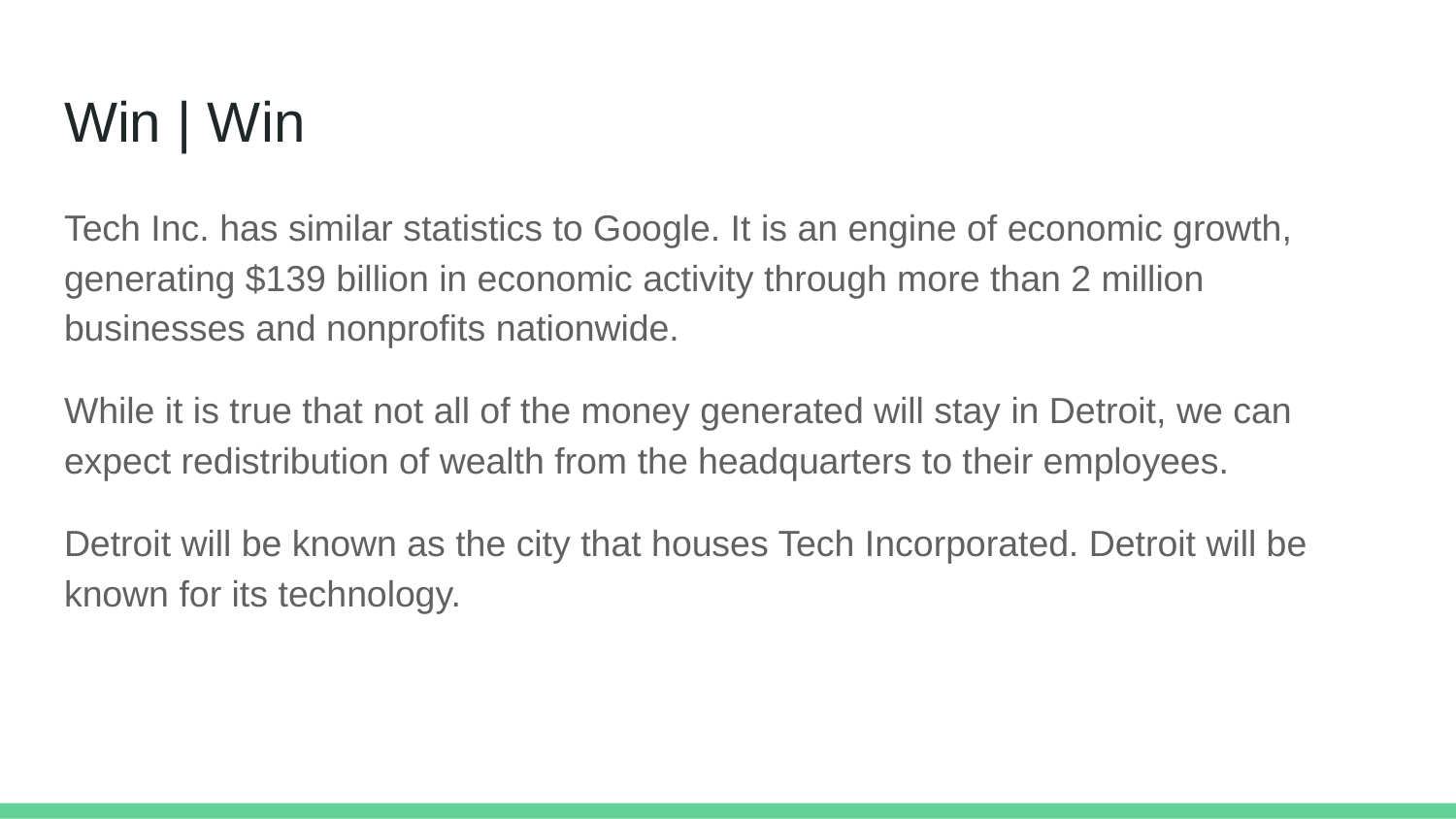

# Win | Win
Tech Inc. has similar statistics to Google. It is an engine of economic growth, generating $139 billion in economic activity through more than 2 million businesses and nonprofits nationwide.
While it is true that not all of the money generated will stay in Detroit, we can expect redistribution of wealth from the headquarters to their employees.
Detroit will be known as the city that houses Tech Incorporated. Detroit will be known for its technology.